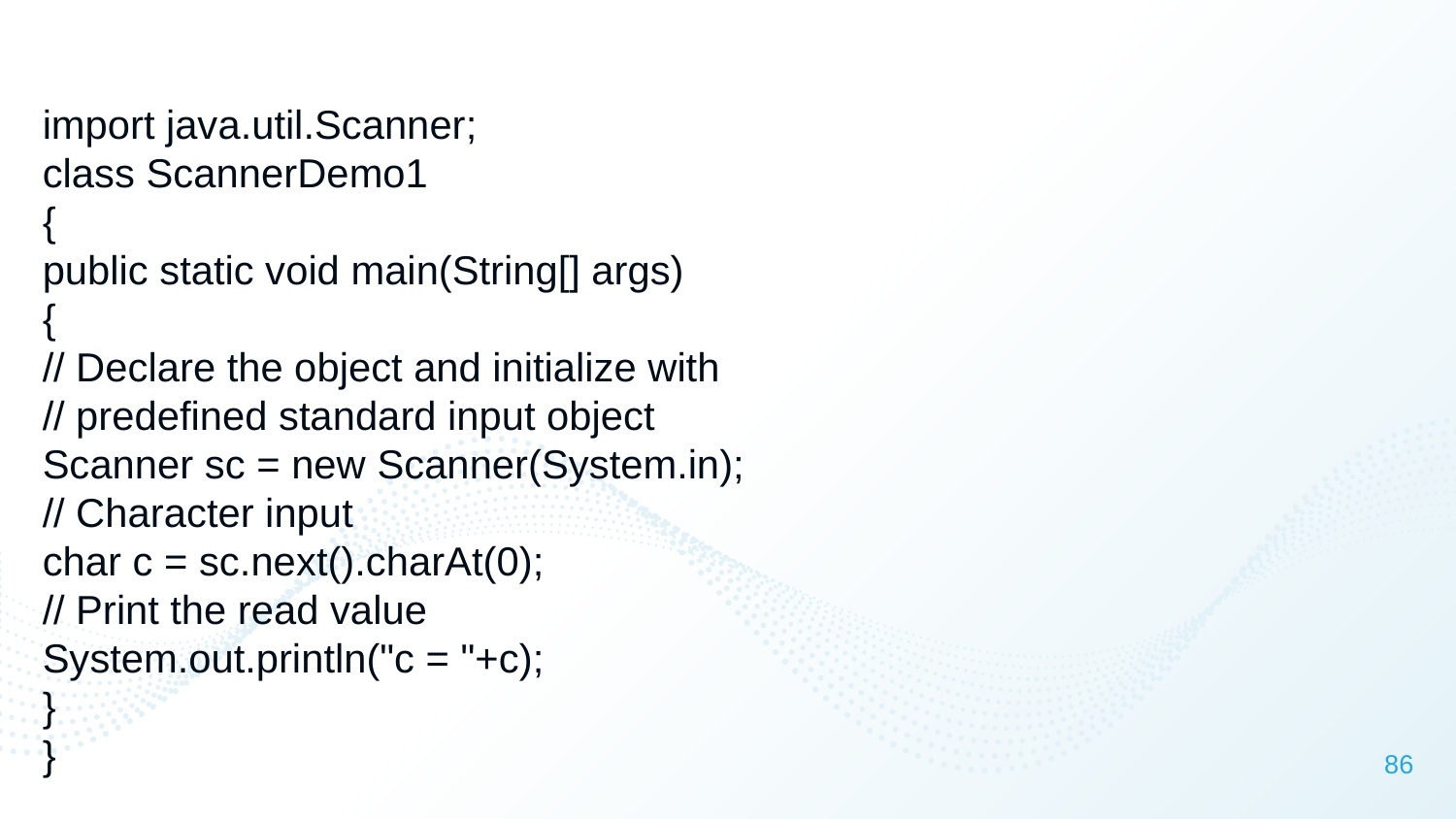

import java.util.Scanner;
class ScannerDemo1
{
public static void main(String[] args)
{
// Declare the object and initialize with
// predefined standard input object
Scanner sc = new Scanner(System.in);
// Character input
char c = sc.next().charAt(0);
// Print the read value
System.out.println("c = "+c);
}
}
86